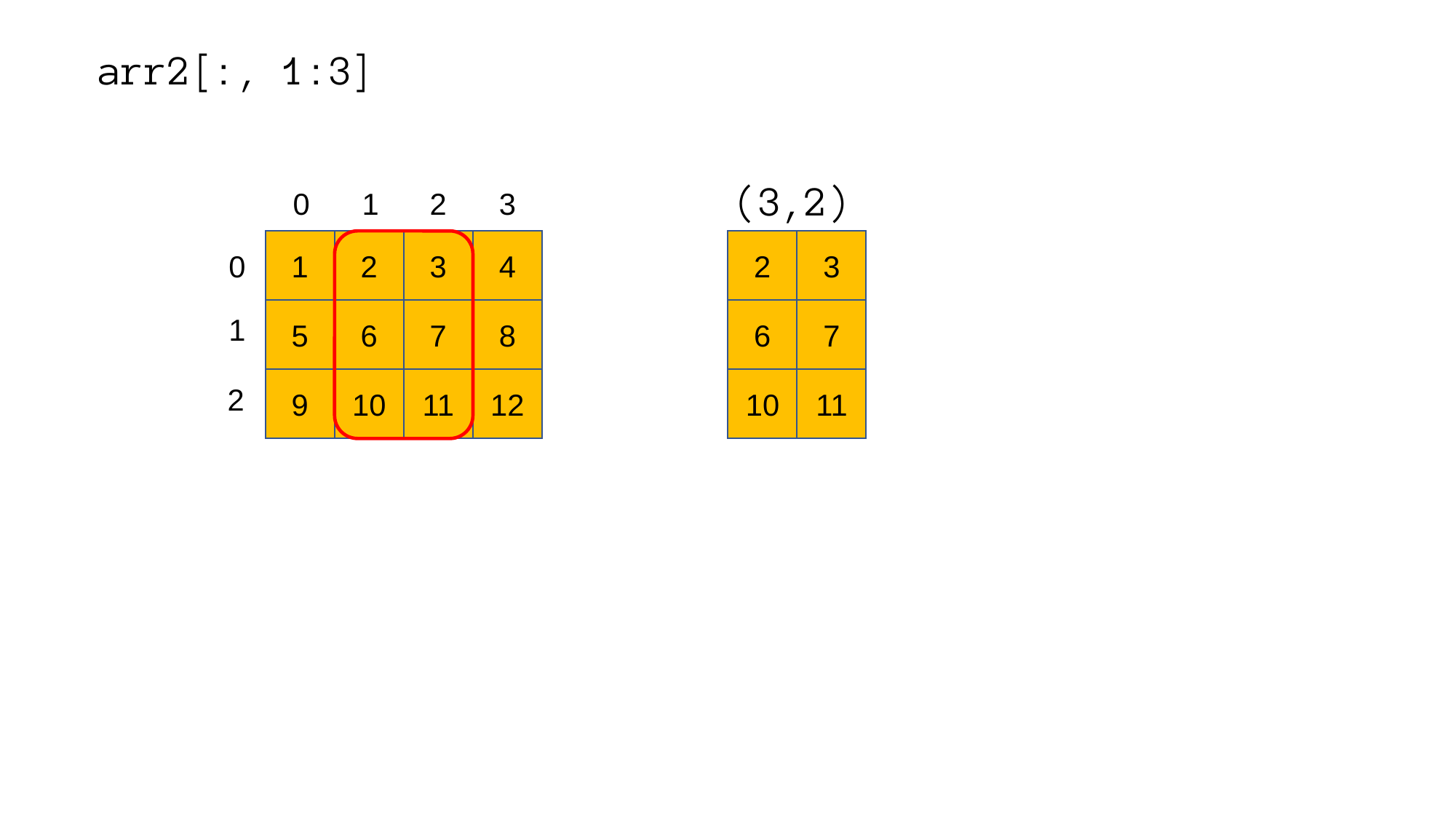

arr2[:, 1:3]
(3,2)
0
1
2
3
0
1

2
3
4
2
3
1
5
6
7
8
6
7
2
9
10
11
12
10
11